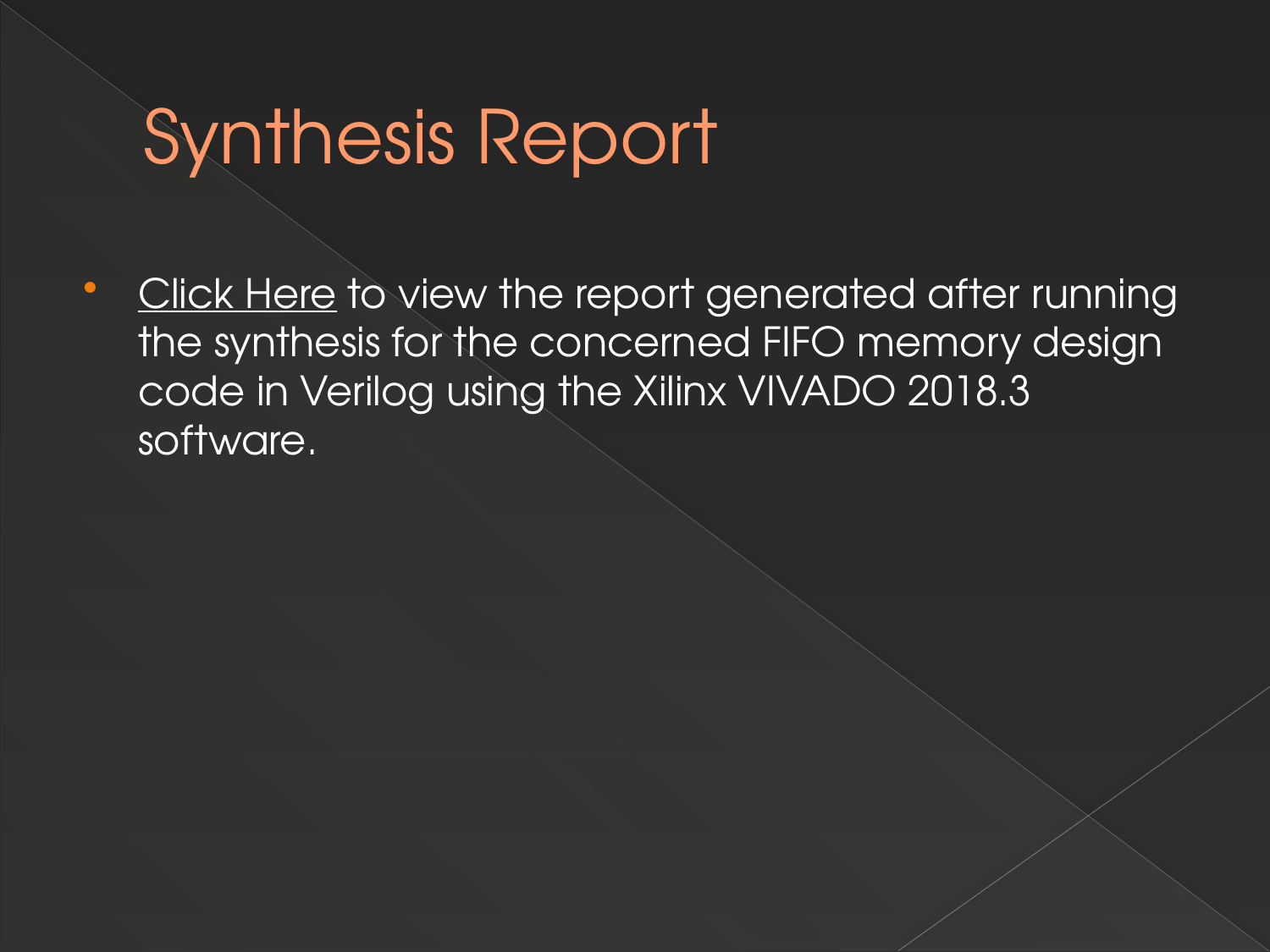

# Synthesis Report
Click Here to view the report generated after running the synthesis for the concerned FIFO memory design code in Verilog using the Xilinx VIVADO 2018.3 software.